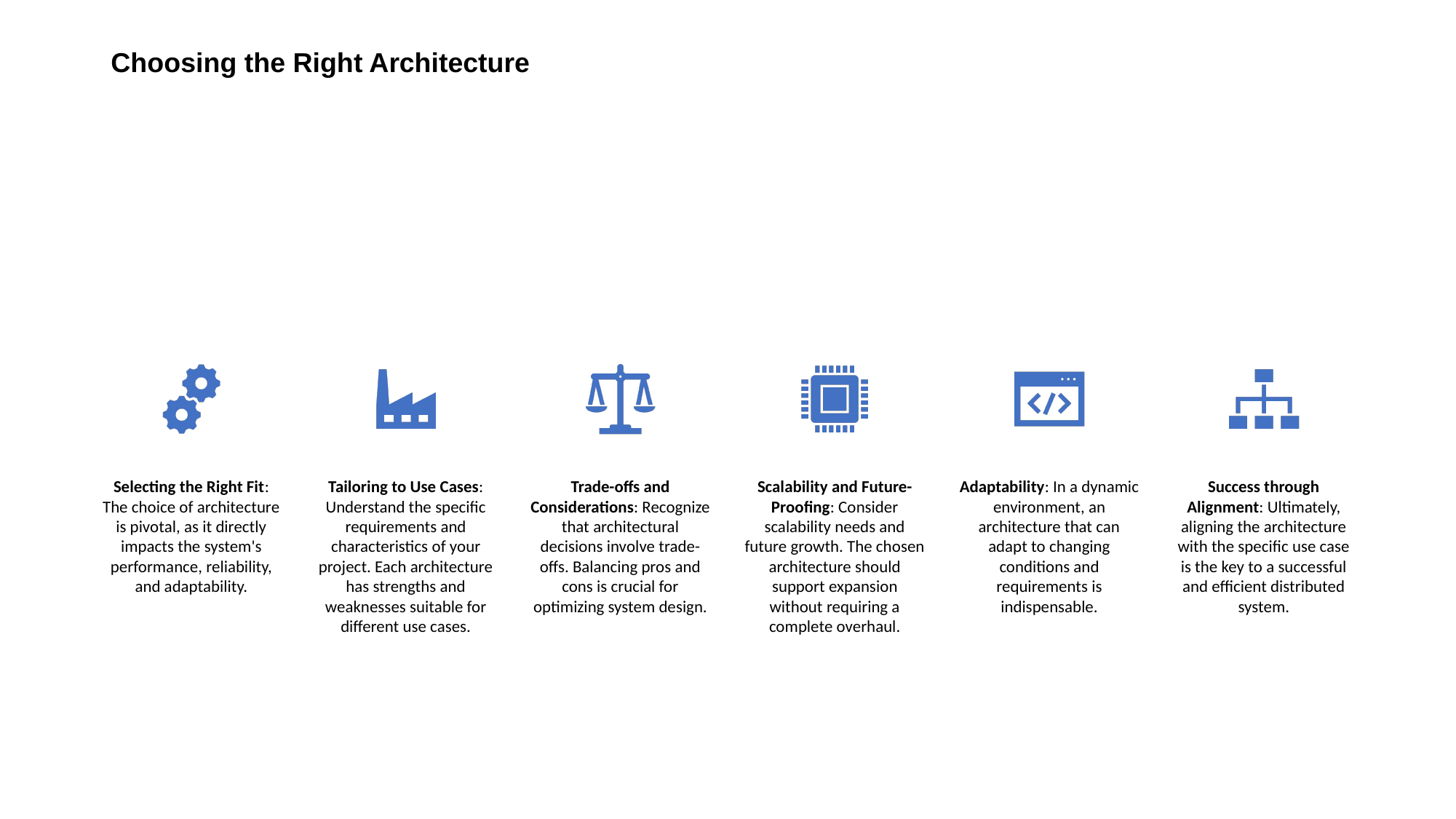

# Choosing the Right Architecture
Selecting the Right Fit: The choice of architecture is pivotal, as it directly impacts the system's performance, reliability, and adaptability.
Tailoring to Use Cases: Understand the specific requirements and characteristics of your project. Each architecture has strengths and weaknesses suitable for different use cases.
Trade-offs and Considerations: Recognize that architectural decisions involve trade-offs. Balancing pros and cons is crucial for optimizing system design.
Scalability and Future-Proofing: Consider scalability needs and future growth. The chosen architecture should support expansion without requiring a complete overhaul.
Adaptability: In a dynamic environment, an architecture that can adapt to changing conditions and requirements is indispensable.
Success through Alignment: Ultimately, aligning the architecture with the specific use case is the key to a successful and efficient distributed system.